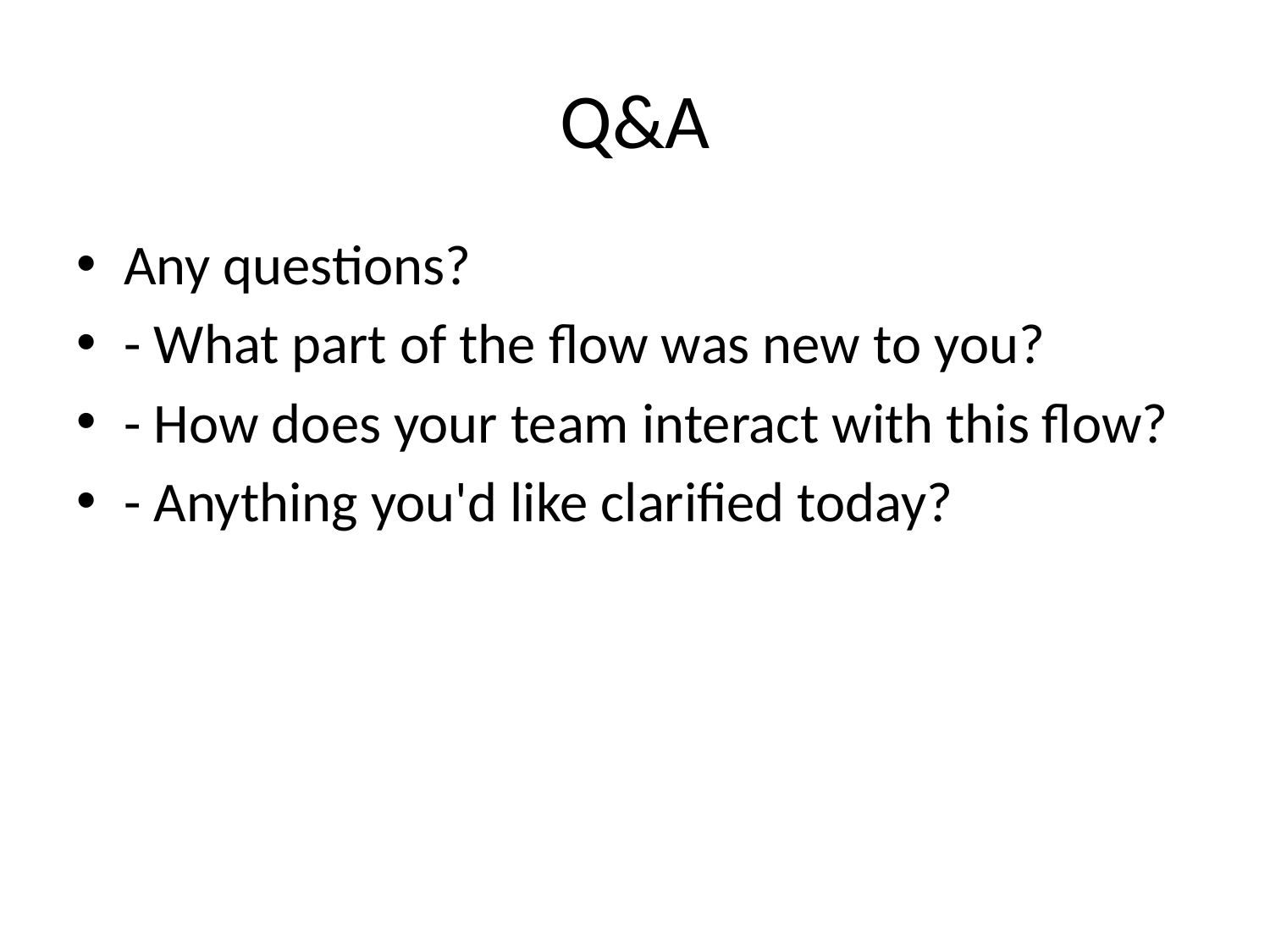

# Q&A
Any questions?
- What part of the flow was new to you?
- How does your team interact with this flow?
- Anything you'd like clarified today?